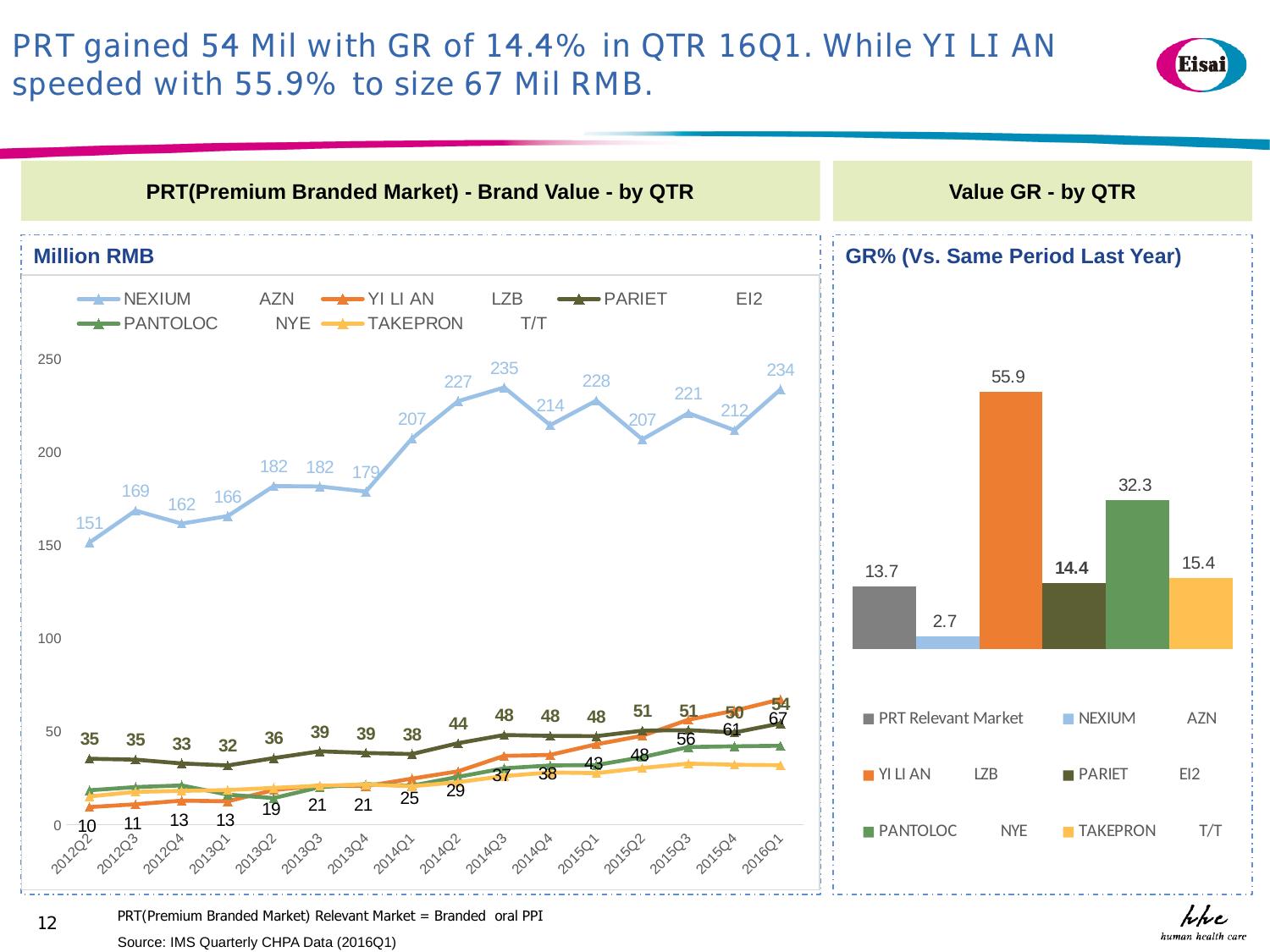

PRT gained 54 Mil with GR of 14.4% in QTR 16Q1. While YI LI AN speeded with 55.9% to size 67 Mil RMB.
Value GR - by QTR
PRT(Premium Branded Market) - Brand Value - by QTR

Million RMB
GR% (Vs. Same Period Last Year)

### Chart

| Category | NEXIUM             AZN | YI LI AN           LZB | PARIET             EI2 | PANTOLOC           NYE | TAKEPRON           T/T |
|---|---|---|---|---|---|
| 2012Q2 | 151.4774 | 9.5141 | 35.4504 | 18.4978 | 15.2044 |
| 2012Q3 | 168.6023 | 11.0081 | 34.9573 | 20.252 | 17.6731 |
| 2012Q4 | 161.6206 | 12.9759 | 32.9366 | 21.1268 | 18.1836 |
| 2013Q1 | 165.6574 | 12.6081 | 31.821 | 16.1758 | 18.631 |
| 2013Q2 | 181.8115 | 18.6083 | 35.7961 | 14.3343 | 19.7987 |
| 2013Q3 | 181.5703 | 21.0689 | 39.4273 | 20.1802 | 20.9631 |
| 2013Q4 | 178.83 | 20.7494 | 38.537 | 21.8255 | 21.6274 |
| 2014Q1 | 207.3341 | 24.779 | 37.9655 | 21.0197 | 20.7056 |
| 2014Q2 | 227.3312 | 28.6802 | 43.7554 | 25.7017 | 22.8761 |
| 2014Q3 | 234.6939 | 36.9674 | 48.1835 | 30.3175 | 26.1588 |
| 2014Q4 | 214.4838 | 37.5185 | 47.7303 | 31.8222 | 28.0969 |
| 2015Q1 | 227.6152 | 43.1782 | 47.5589 | 32.0489 | 27.7013 |
| 2015Q2 | 206.8429 | 47.7808 | 50.509 | 36.314 | 30.464 |
| 2015Q3 | 220.933 | 56.3716 | 50.8093 | 41.7198 | 32.8366 |
| 2015Q4 | 211.7518 | 61.2296 | 49.5263 | 42.0989 | 32.224 |
| 2016Q1 | 233.6515 | 67.2996 | 54.4299 | 42.4095 | 31.9657 |

### Chart

| Category |  |  |  |  |  |  |
|---|---|---|---|---|---|---|
PRT(Premium Branded Market) Relevant Market = Branded  oral PPI
12
Source: IMS Quarterly CHPA Data (2016Q1)